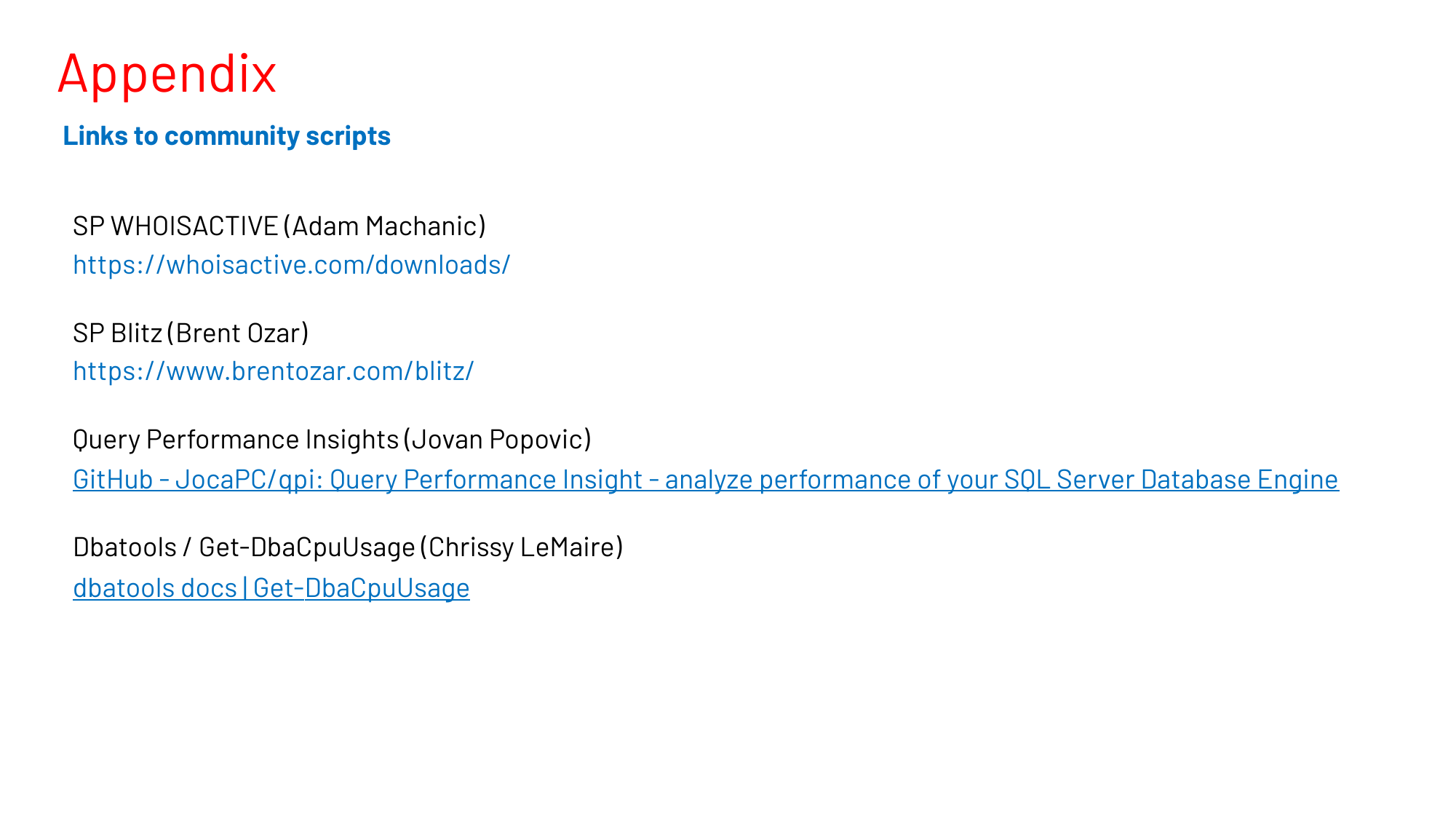

# Appendix
Links to community scripts
SP WHOISACTIVE (Adam Machanic)
https://whoisactive.com/downloads/
SP Blitz (Brent Ozar)
https://www.brentozar.com/blitz/
Query Performance Insights (Jovan Popovic)
GitHub - JocaPC/qpi: Query Performance Insight - analyze performance of your SQL Server Database Engine
Dbatools / Get-DbaCpuUsage (Chrissy LeMaire)
dbatools docs | Get-DbaCpuUsage